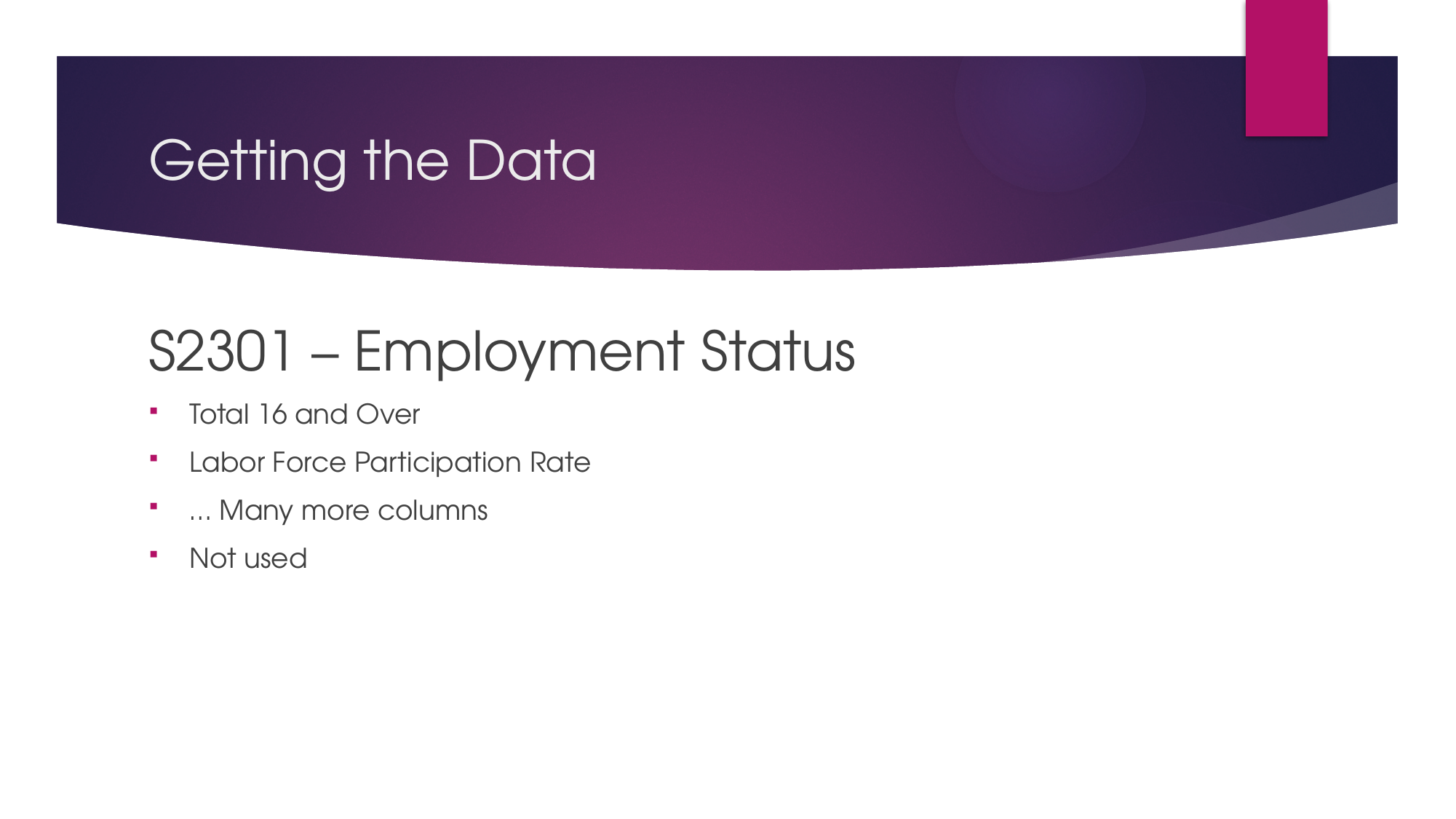

# Getting the Data
S2301 – Employment Status
Total 16 and Over
Labor Force Participation Rate
… Many more columns
Not used